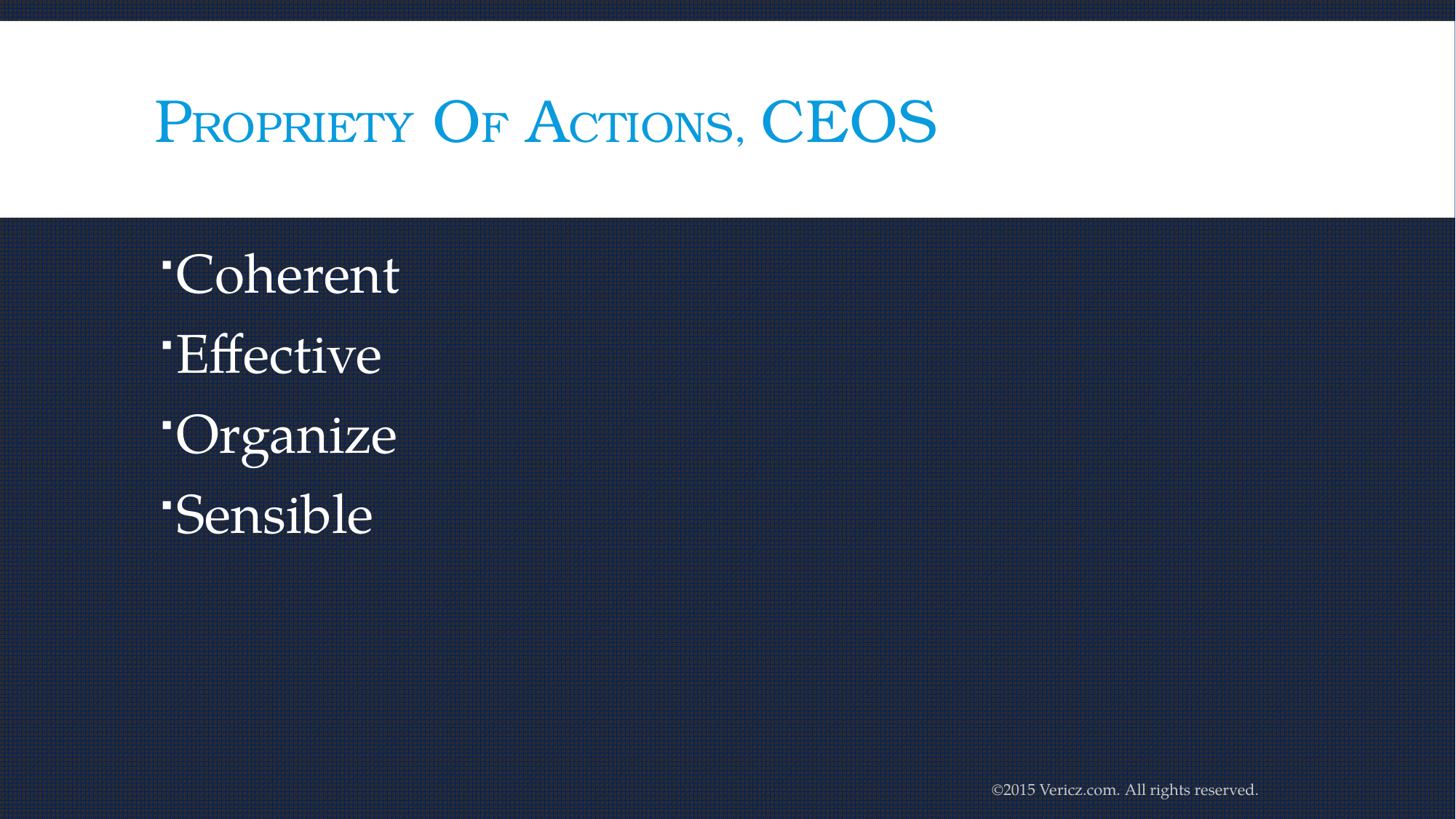

# Propriety of actions, CEOS
Coherent
Effective
Organize
Sensible
©2015 Vericz.com. All rights reserved.